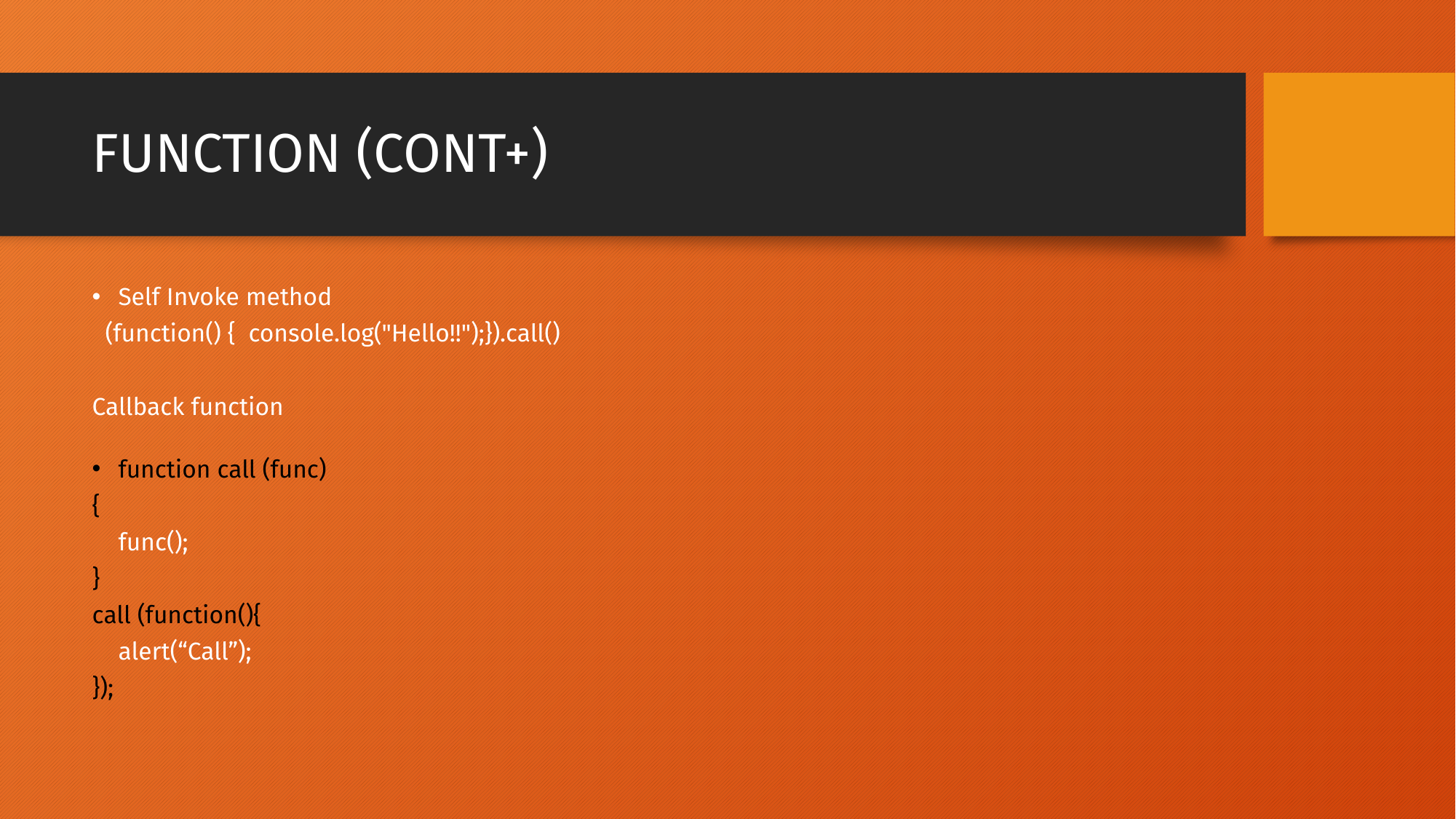

# FUNCTION (CONT+)
Self Invoke method
  (function() {  console.log("Hello!!");}).call()

Callback function
function call (func)
{
    func();
}
call (function(){
    alert(“Call”);
});